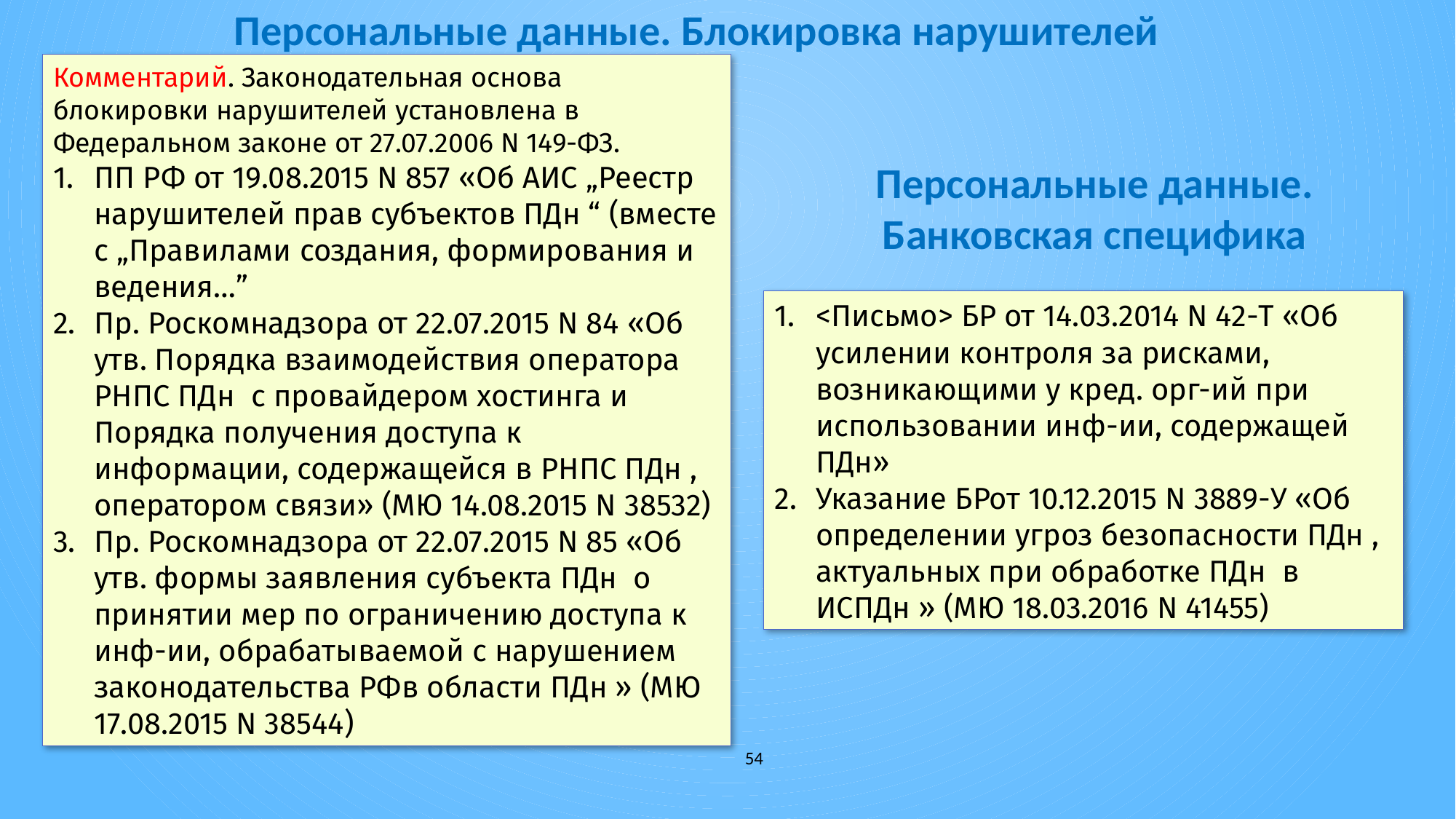

Персональные данные. Блокировка нарушителей
Комментарий. Законодательная основа блокировки нарушителей установлена в Федеральном законе от 27.07.2006 N 149-ФЗ.
ПП РФ от 19.08.2015 N 857 «Об АИС „Реестр нарушителей прав субъектов ПДн “ (вместе с „Правилами создания, формирования и ведения…”
Пр. Роскомнадзора от 22.07.2015 N 84 «Об утв. Порядка взаимодействия оператора РНПС ПДн  с провайдером хостинга и Порядка получения доступа к информации, содержащейся в РНПС ПДн , оператором связи» (МЮ 14.08.2015 N 38532)
Пр. Роскомнадзора от 22.07.2015 N 85 «Об утв. формы заявления субъекта ПДн  о принятии мер по ограничению доступа к инф-ии, обрабатываемой с нарушением законодательства РФв области ПДн » (МЮ 17.08.2015 N 38544)
Персональные данные. Банковская специфика
<Письмо> БР от 14.03.2014 N 42-Т «Об усилении контроля за рисками, возникающими у кред. орг-ий при использовании инф-ии, содержащей ПДн»
Указание БРот 10.12.2015 N 3889-У «Об определении угроз безопасности ПДн , актуальных при обработке ПДн  в ИСПДн » (МЮ 18.03.2016 N 41455)
54